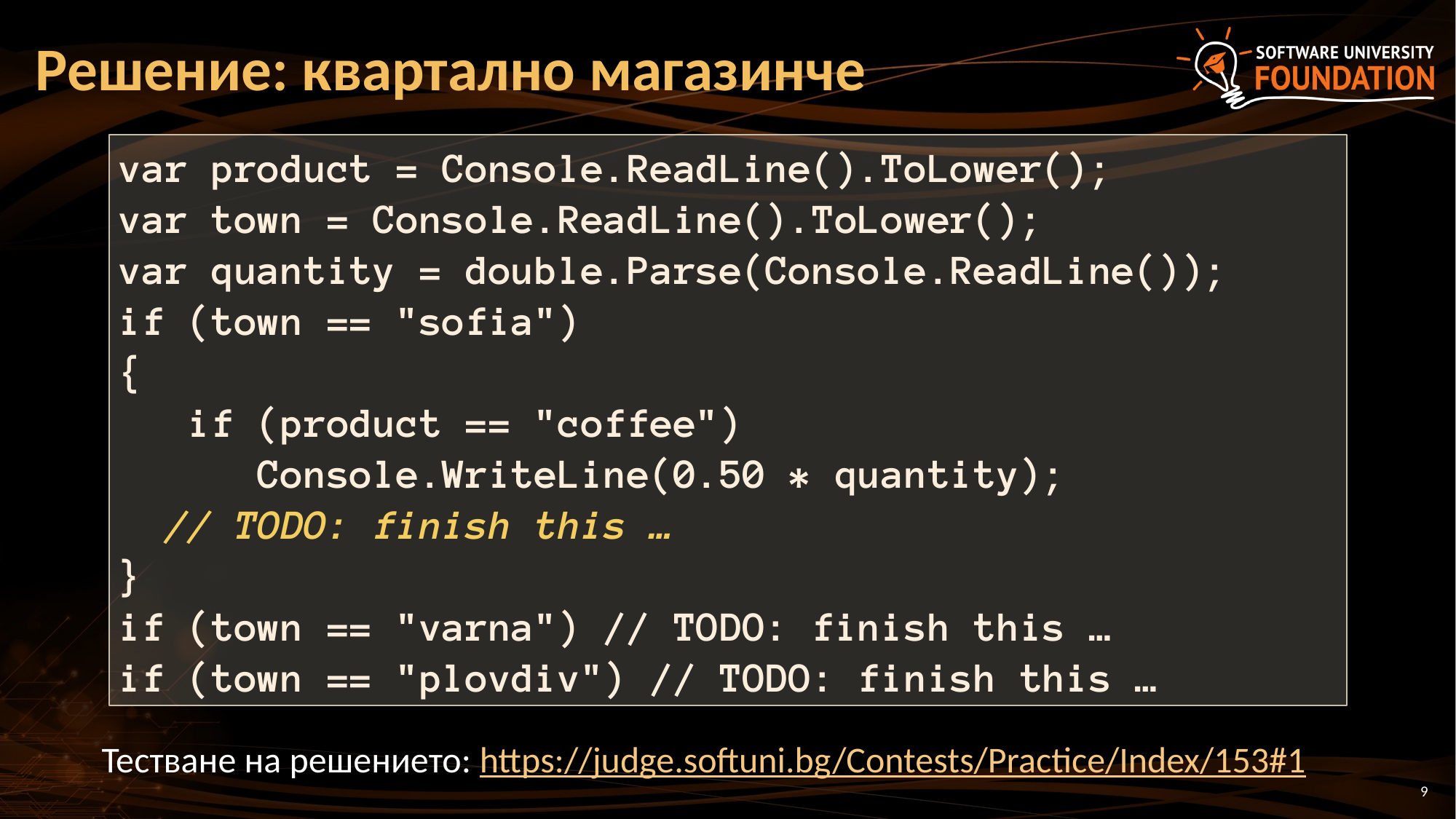

# Решение: квартално магазинче
var product = Console.ReadLine().ToLower();
var town = Console.ReadLine().ToLower();
var quantity = double.Parse(Console.ReadLine());
if (town == "sofia")
{
   if (product == "coffee")
      Console.WriteLine(0.50 * quantity);
  // TODO: finish this …
}
if (town == "varna") // TODO: finish this …
if (town == "plovdiv") // TODO: finish this …
Тестване на решението: https://judge.softuni.bg/Contests/Practice/Index/153#1
9